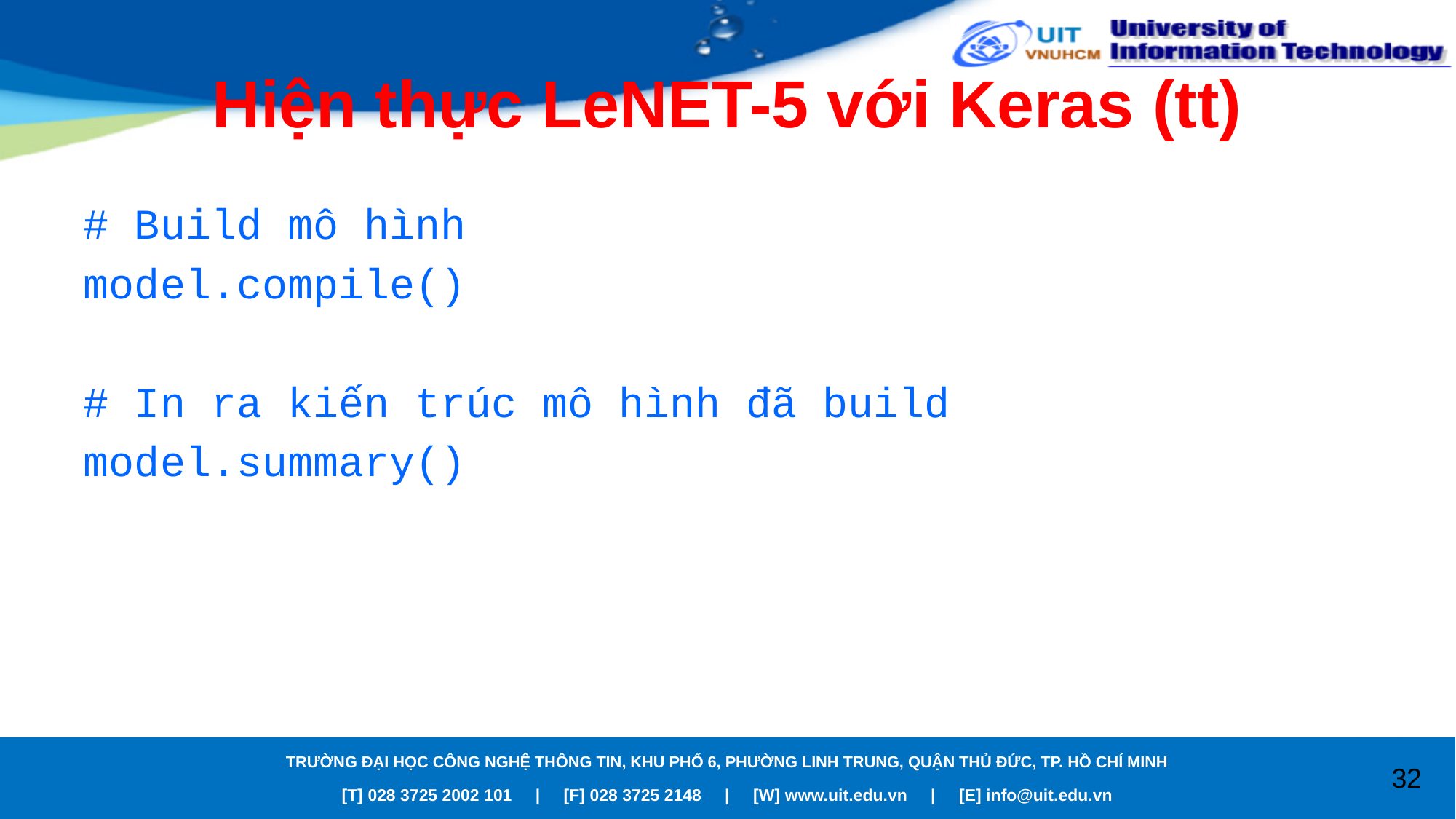

# Hiện thực LeNET-5 với Keras (tt)
# Build mô hình
model.compile()

# In ra kiến trúc mô hình đã build
model.summary()